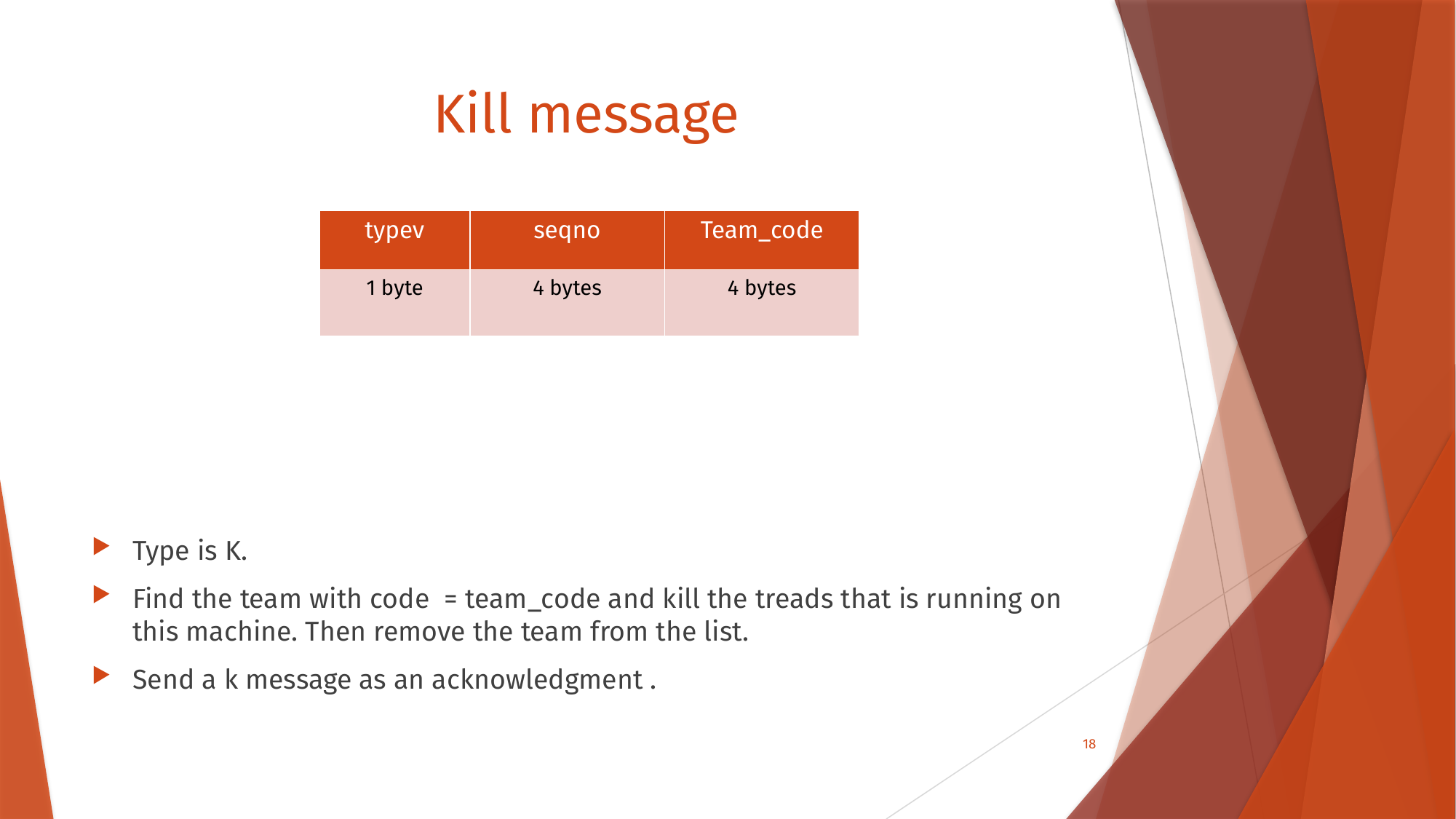

# Kill message
| typev | seqno | Team\_code |
| --- | --- | --- |
| 1 byte | 4 bytes | 4 bytes |
Type is K.
Find the team with code  = team_code and kill the treads that is running on this machine. Then remove the team from the list.
Send a k message as an acknowledgment .
18